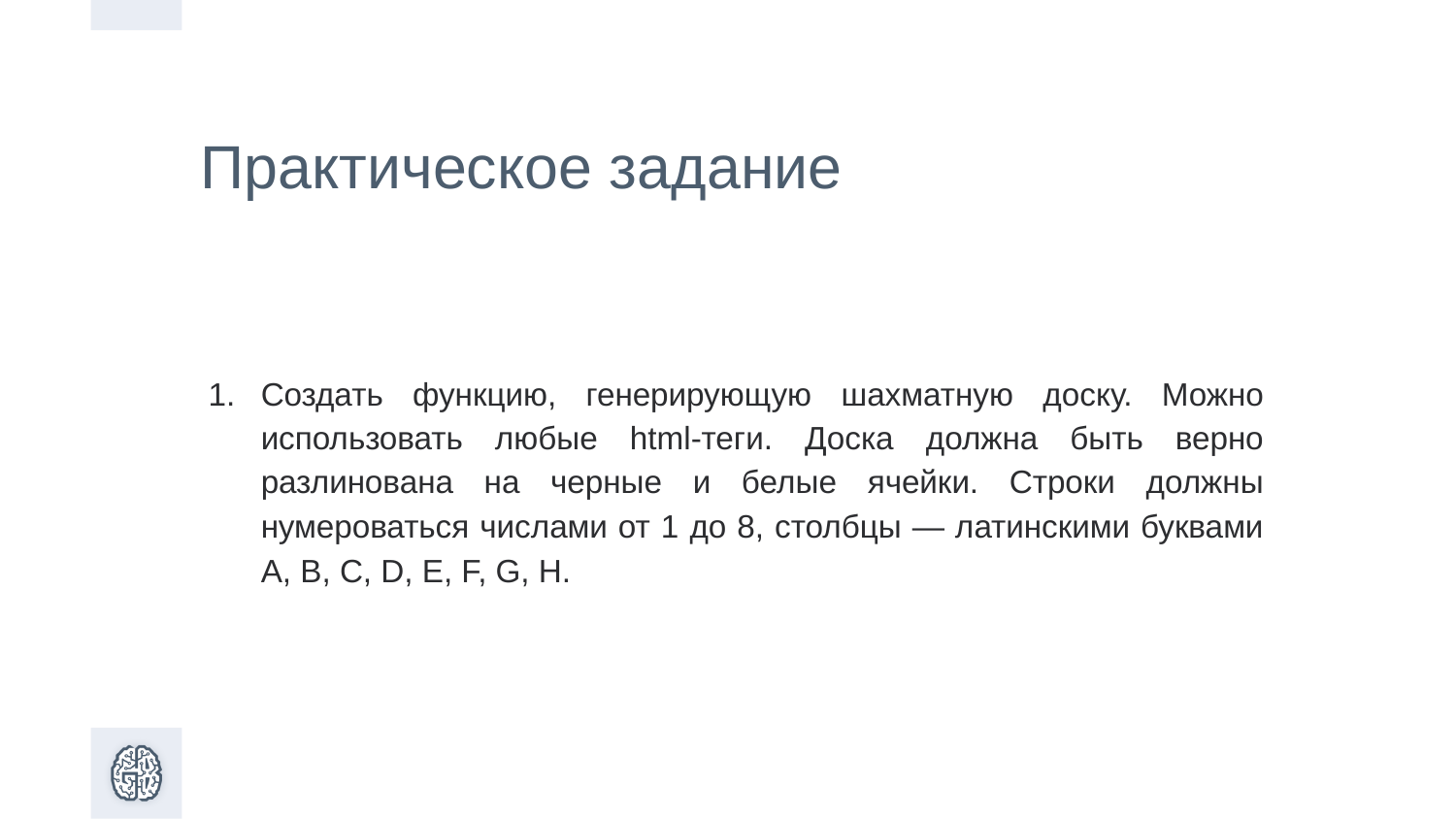

# Практическое задание
Создать функцию, генерирующую шахматную доску. Можно использовать любые html-теги. Доска должна быть верно разлинована на черные и белые ячейки. Строки должны нумероваться числами от 1 до 8, столбцы — латинскими буквами A, B, C, D, E, F, G, H.